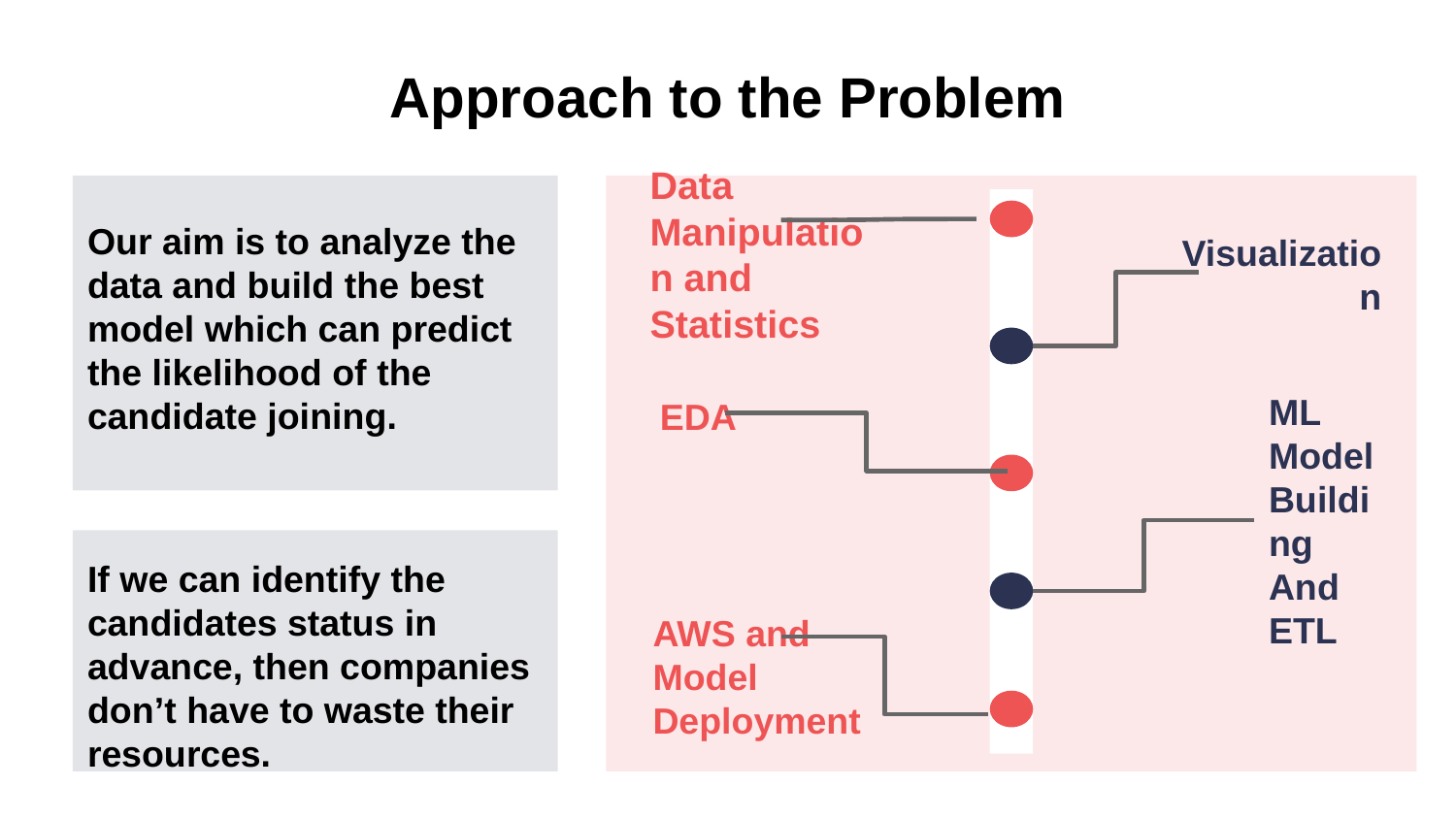

Approach to the Problem
Our aim is to analyze the data and build the best model which can predict the likelihood of the candidate joining.

Data Manipulation and Statistics

Visualization

EDA
ML Model Building
And ETL

If we can identify the candidates status in advance, then companies don’t have to waste their resources.

AWS and
Model Deployment